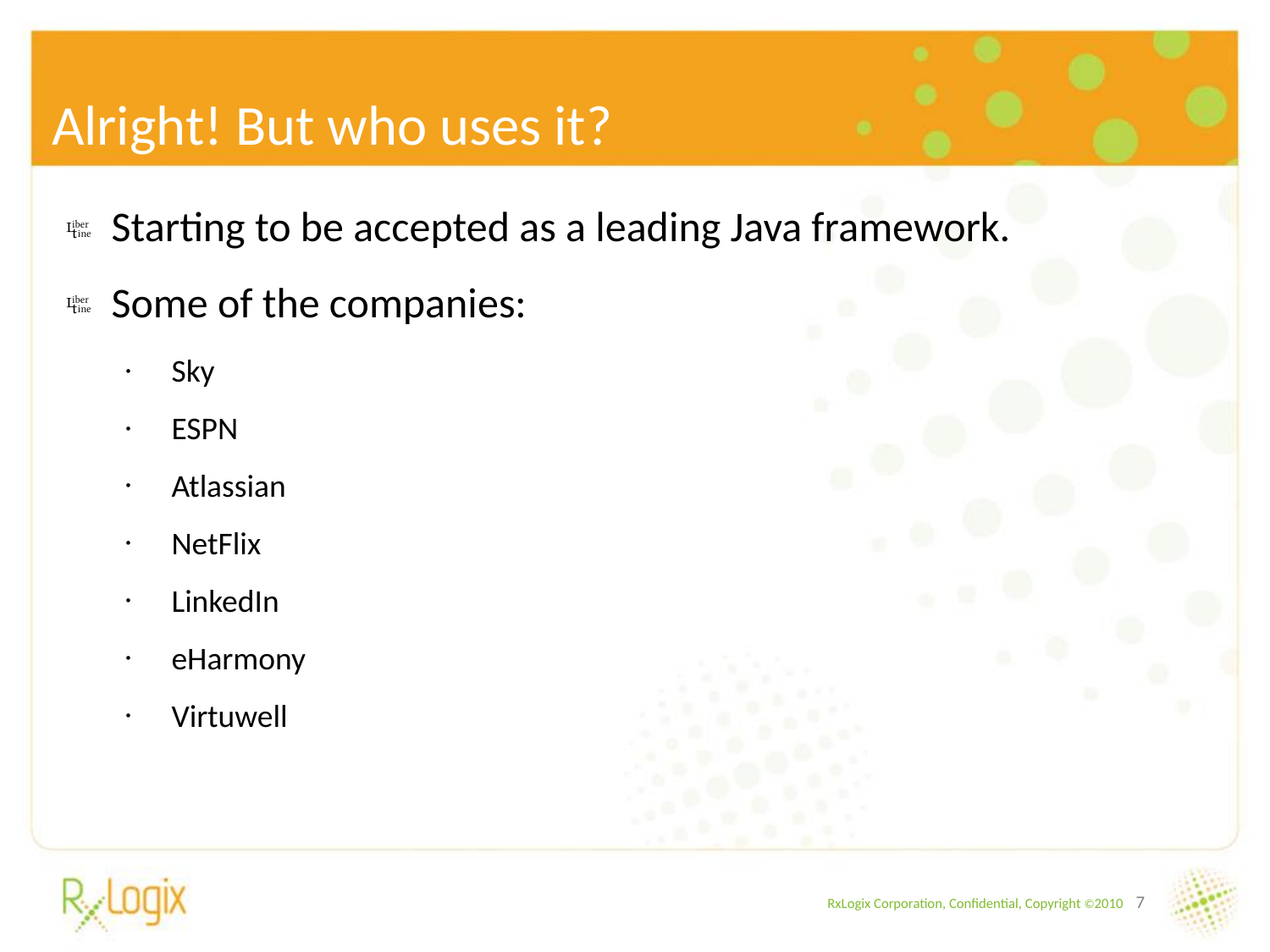

# Alright! But who uses it?
Starting to be accepted as a leading Java framework.
Some of the companies:
Sky
ESPN
Atlassian
NetFlix
LinkedIn
eHarmony
Virtuwell